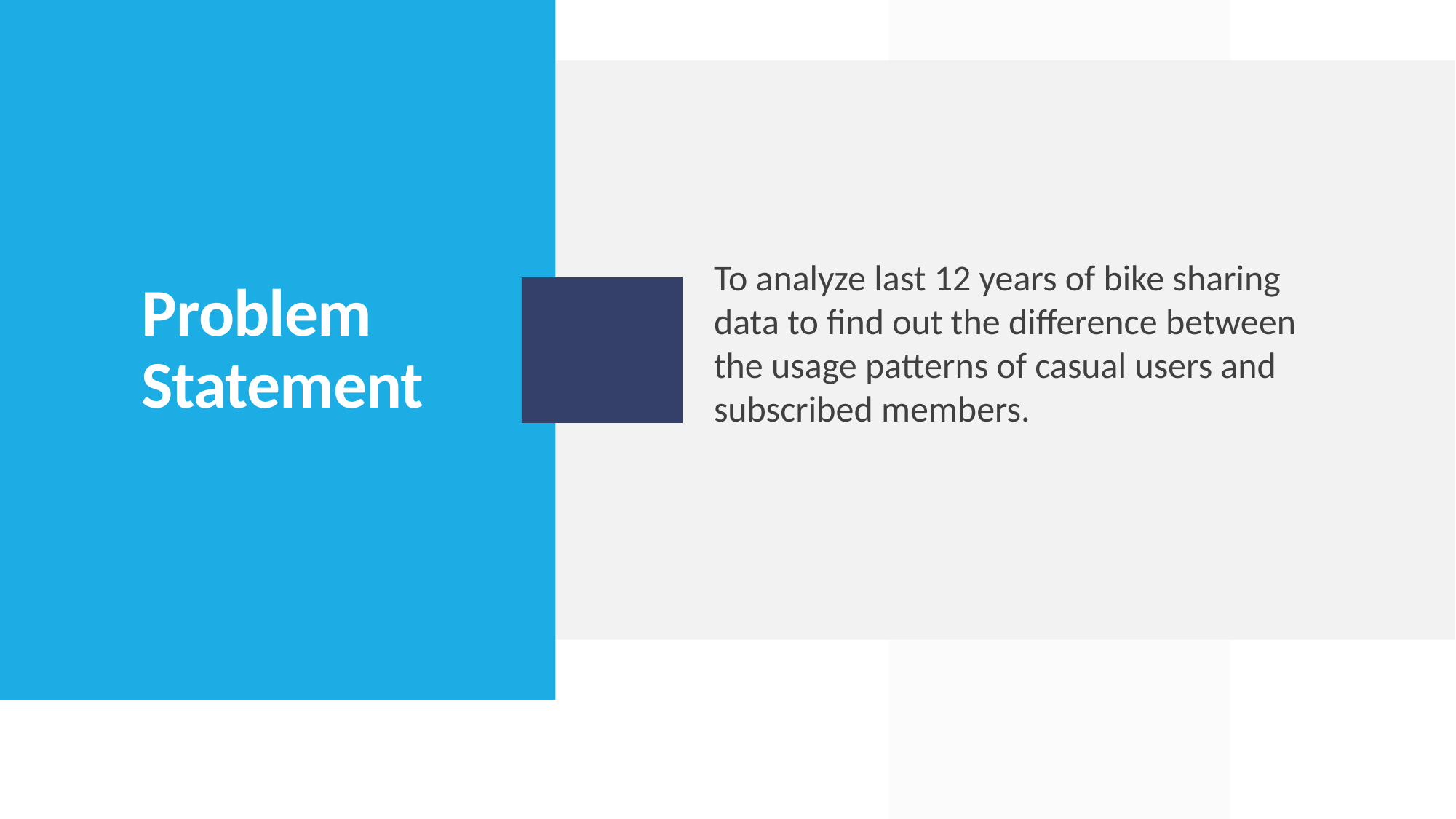

To analyze last 12 years of bike sharing data to find out the difference between the usage patterns of casual users and subscribed members.

# Problem Statement